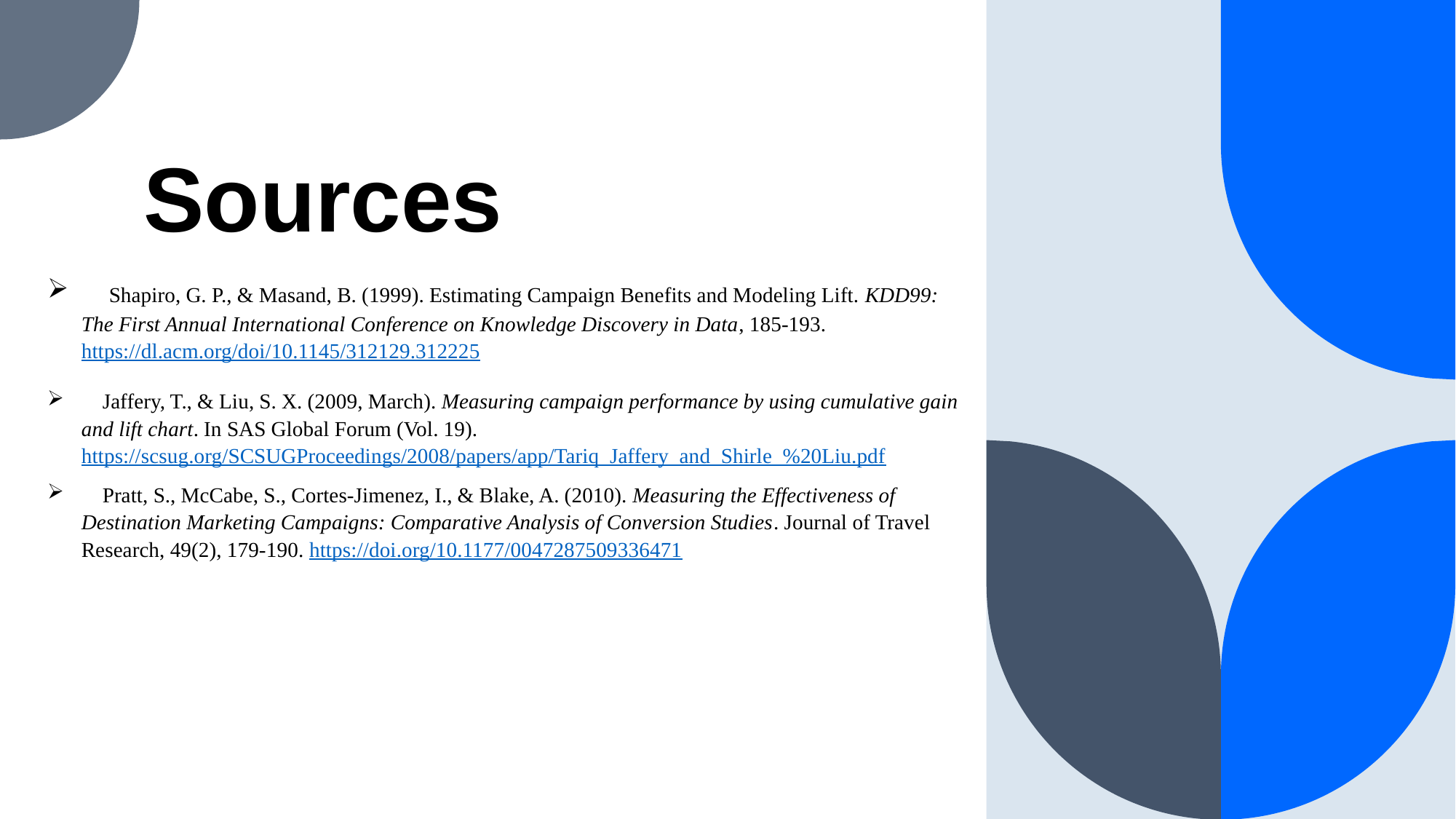

# Sources
    Shapiro, G. P., & Masand, B. (1999). Estimating Campaign Benefits and Modeling Lift. KDD99: The First Annual International Conference on Knowledge Discovery in Data, 185-193. https://dl.acm.org/doi/10.1145/312129.312225

    Jaffery, T., & Liu, S. X. (2009, March). Measuring campaign performance by using cumulative gain and lift chart. In SAS Global Forum (Vol. 19). https://scsug.org/SCSUGProceedings/2008/papers/app/Tariq_Jaffery_and_Shirle_%20Liu.pdf
    Pratt, S., McCabe, S., Cortes-Jimenez, I., & Blake, A. (2010). Measuring the Effectiveness of Destination Marketing Campaigns: Comparative Analysis of Conversion Studies. Journal of Travel Research, 49(2), 179-190. https://doi.org/10.1177/0047287509336471